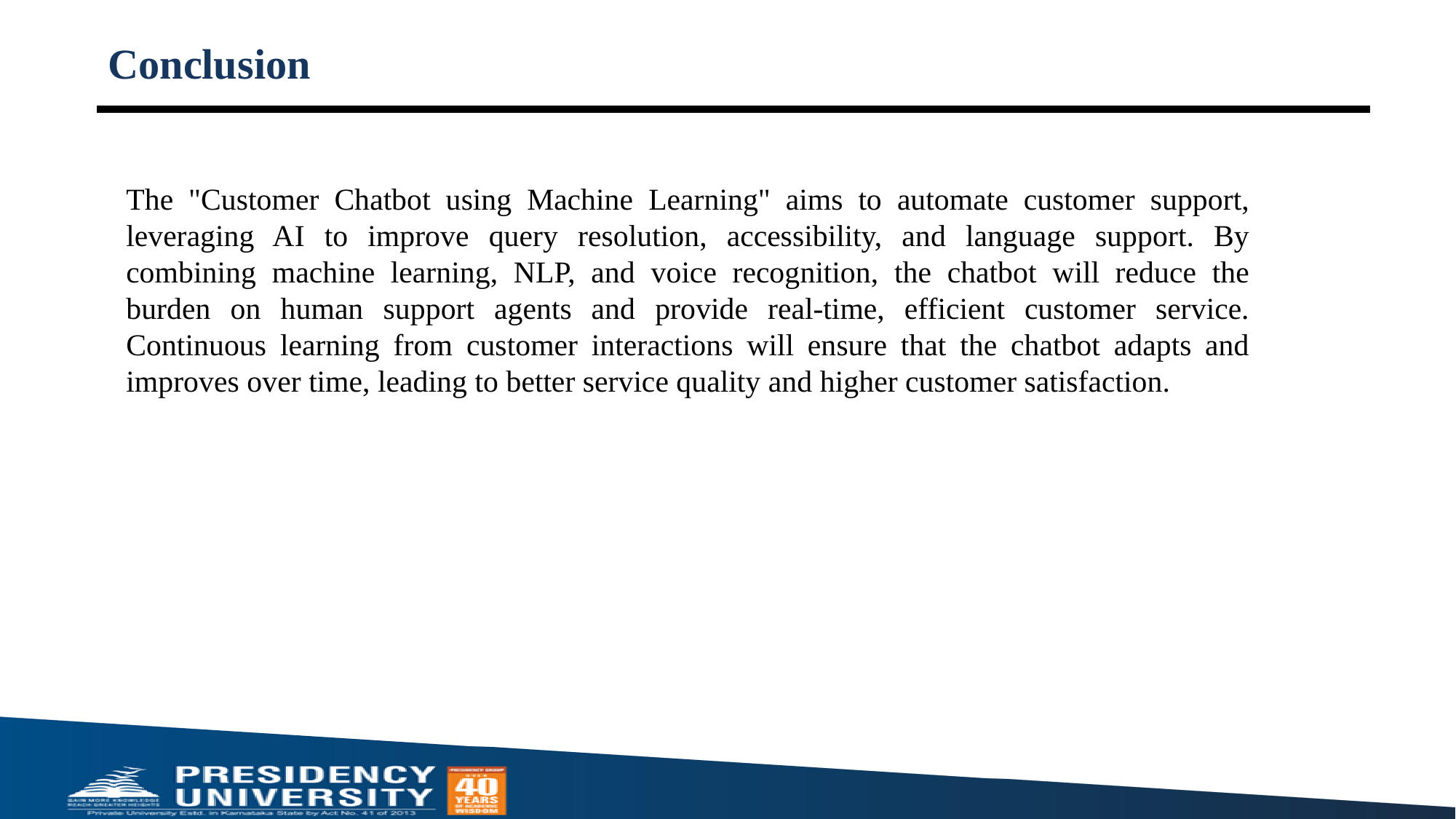

# Conclusion
The "Customer Chatbot using Machine Learning" aims to automate customer support, leveraging AI to improve query resolution, accessibility, and language support. By combining machine learning, NLP, and voice recognition, the chatbot will reduce the burden on human support agents and provide real-time, efficient customer service. Continuous learning from customer interactions will ensure that the chatbot adapts and improves over time, leading to better service quality and higher customer satisfaction.